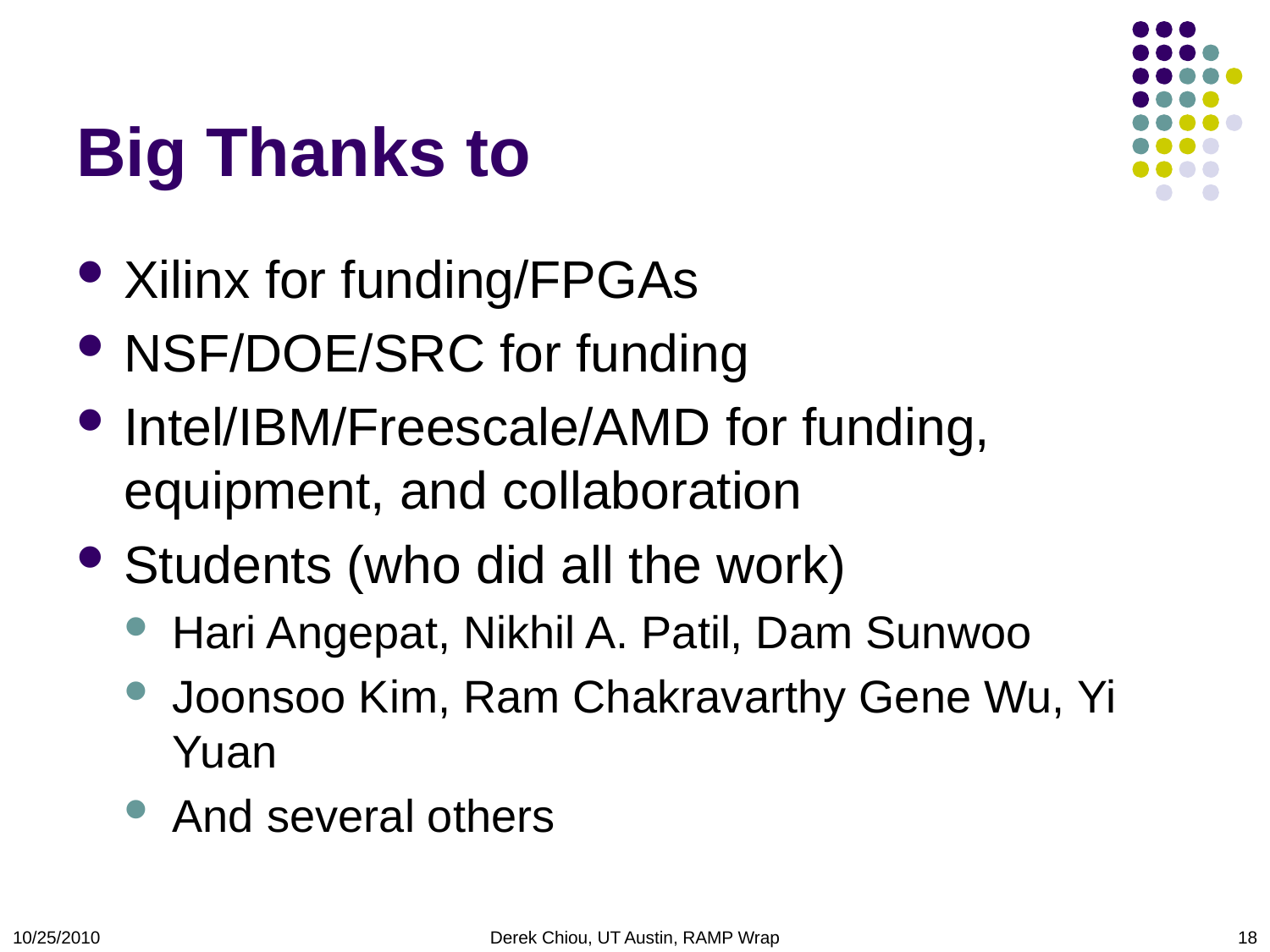

# Big Thanks to
Xilinx for funding/FPGAs
NSF/DOE/SRC for funding
Intel/IBM/Freescale/AMD for funding, equipment, and collaboration
Students (who did all the work)
Hari Angepat, Nikhil A. Patil, Dam Sunwoo
Joonsoo Kim, Ram Chakravarthy Gene Wu, Yi Yuan
And several others
10/25/2010
Derek Chiou, UT Austin, RAMP Wrap
18